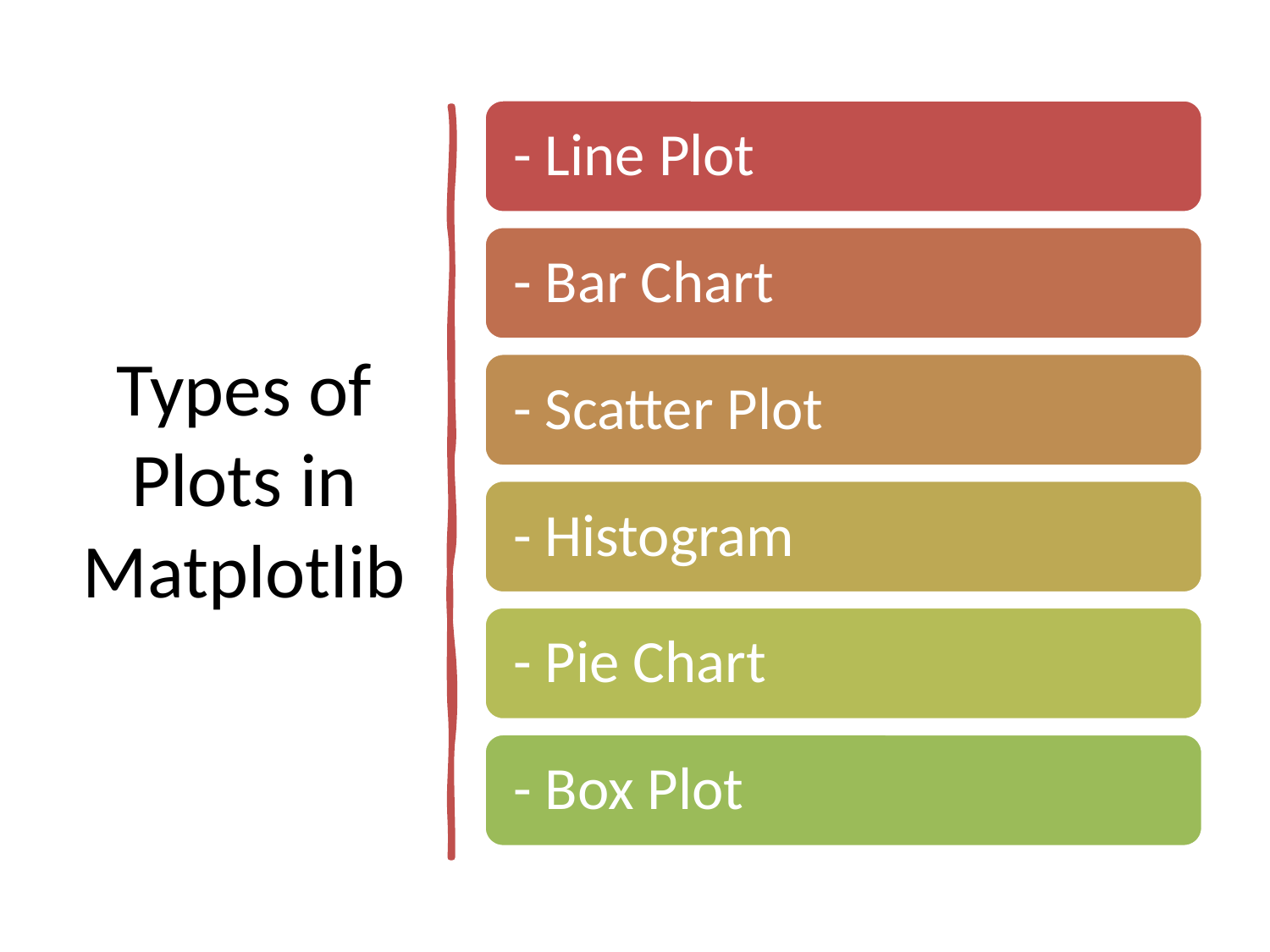

- Line Plot
- Bar Chart
- Scatter Plot
- Histogram
- Pie Chart
- Box Plot
# Types of Plots in Matplotlib